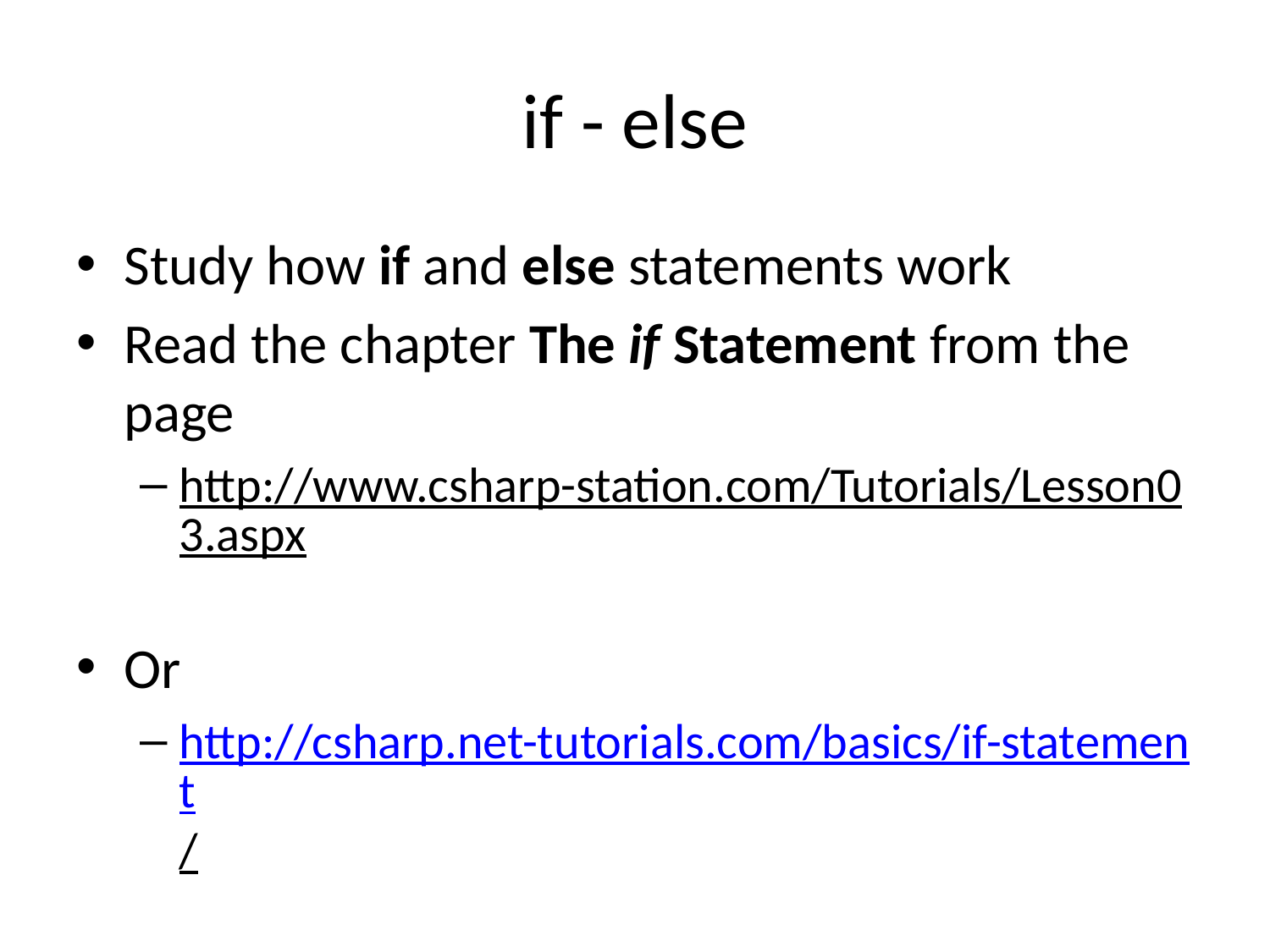

# if - else
Study how if and else statements work
Read the chapter The if Statement from the page
http://www.csharp-station.com/Tutorials/Lesson03.aspx
Or
http://csharp.net-tutorials.com/basics/if-statement/